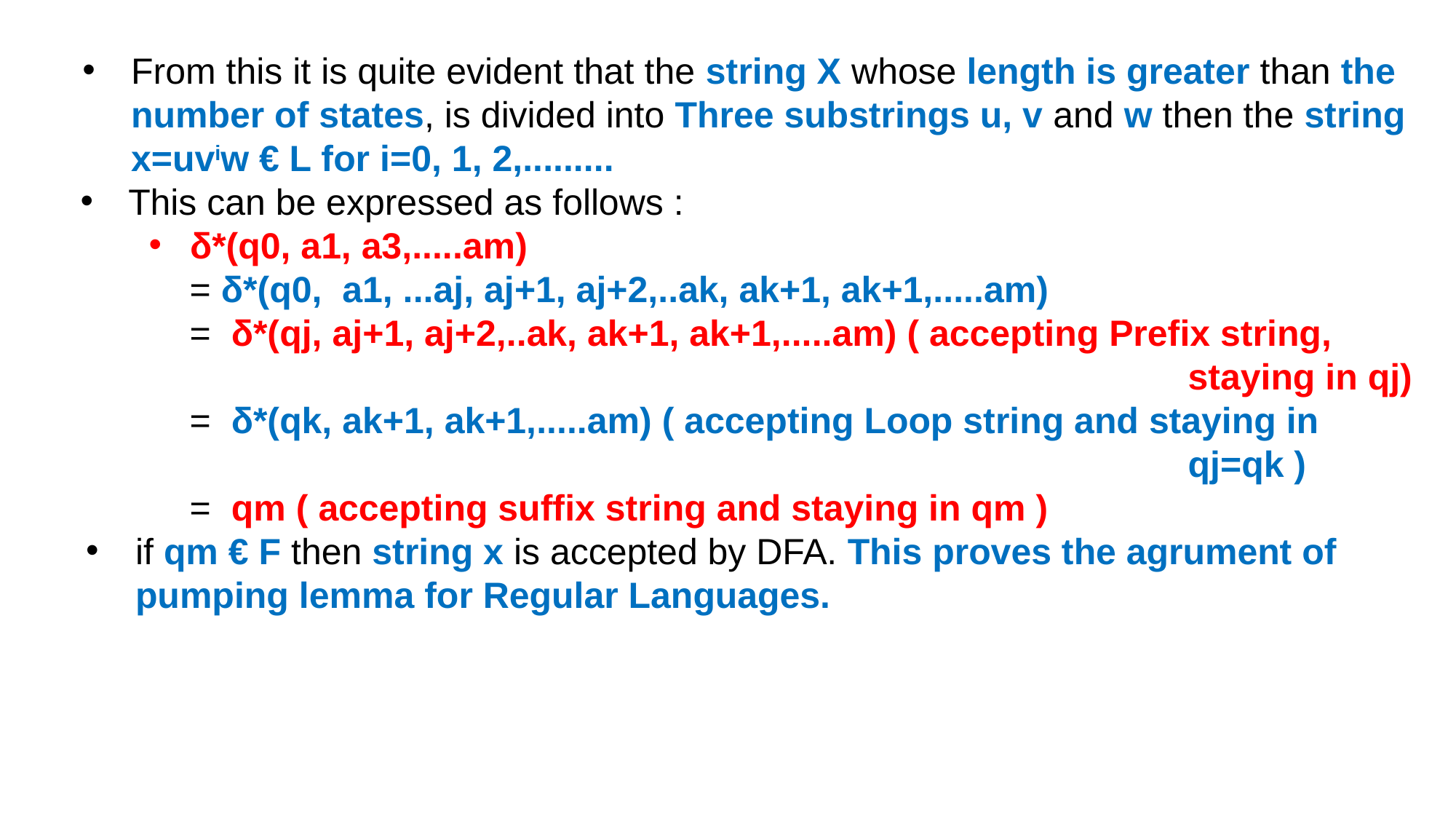

From this it is quite evident that the string X whose length is greater than the  number of states, is divided into Three substrings u, v and w then the string x=uviw € L for i=0, 1, 2,.........
  This can be expressed as follows :
δ*(q0, a1, a3,.....am)
    = δ*(q0,  a1, ...aj, aj+1, aj+2,..ak, ak+1, ak+1,.....am)
    =  δ*(qj, aj+1, aj+2,..ak, ak+1, ak+1,.....am) ( accepting Prefix string,
                                                                                                      staying in qj)
    =  δ*(qk, ak+1, ak+1,.....am) ( accepting Loop string and staying in
                                                                                                      qj=qk )
    =  qm ( accepting suffix string and staying in qm )
if qm € F then string x is accepted by DFA. This proves the agrument of pumping lemma for Regular Languages.